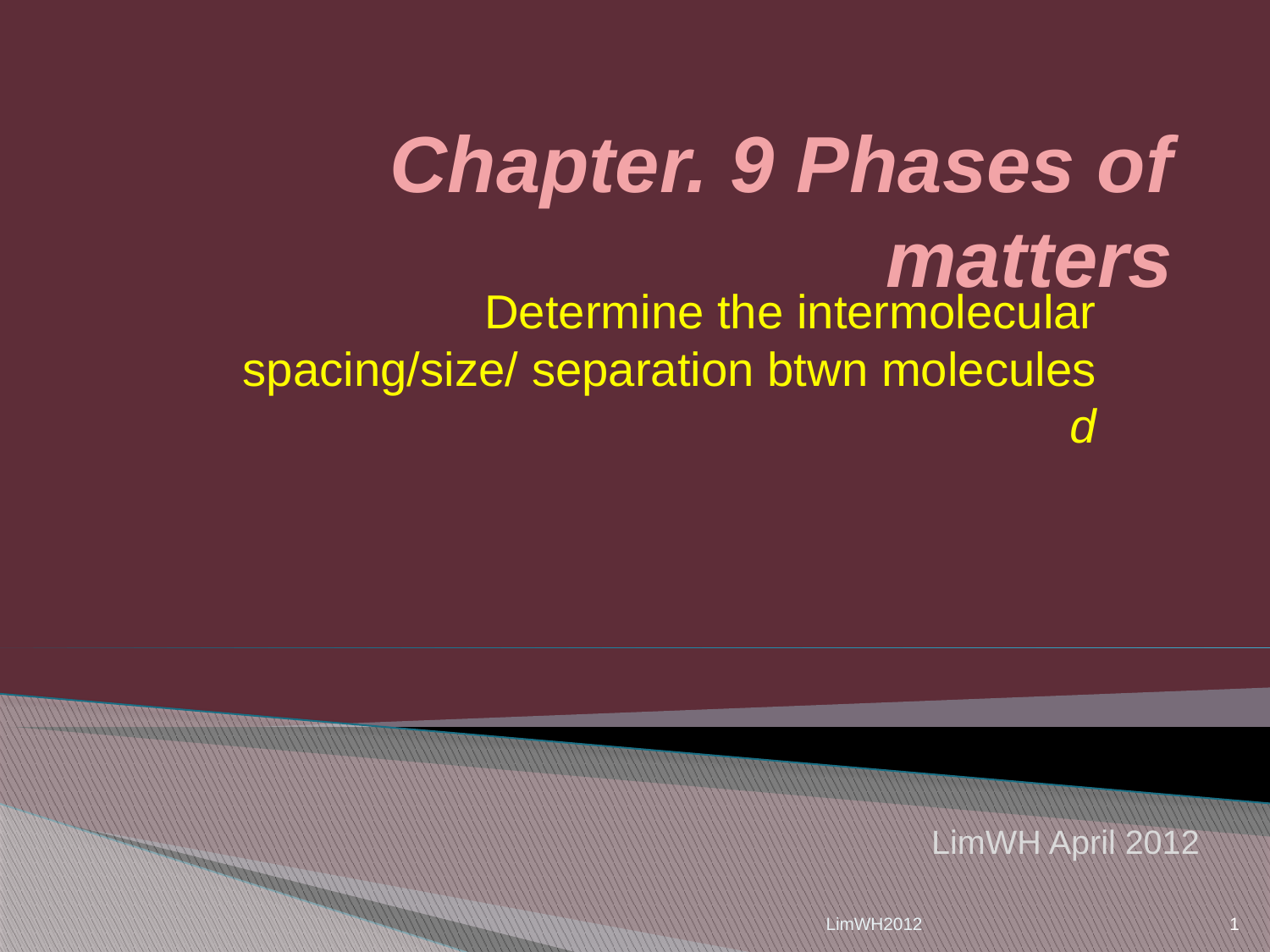

# Chapter. 9 Phases of matters
Determine the intermolecular spacing/size/ separation btwn molecules d
LimWH April 2012
LimWH2012
1